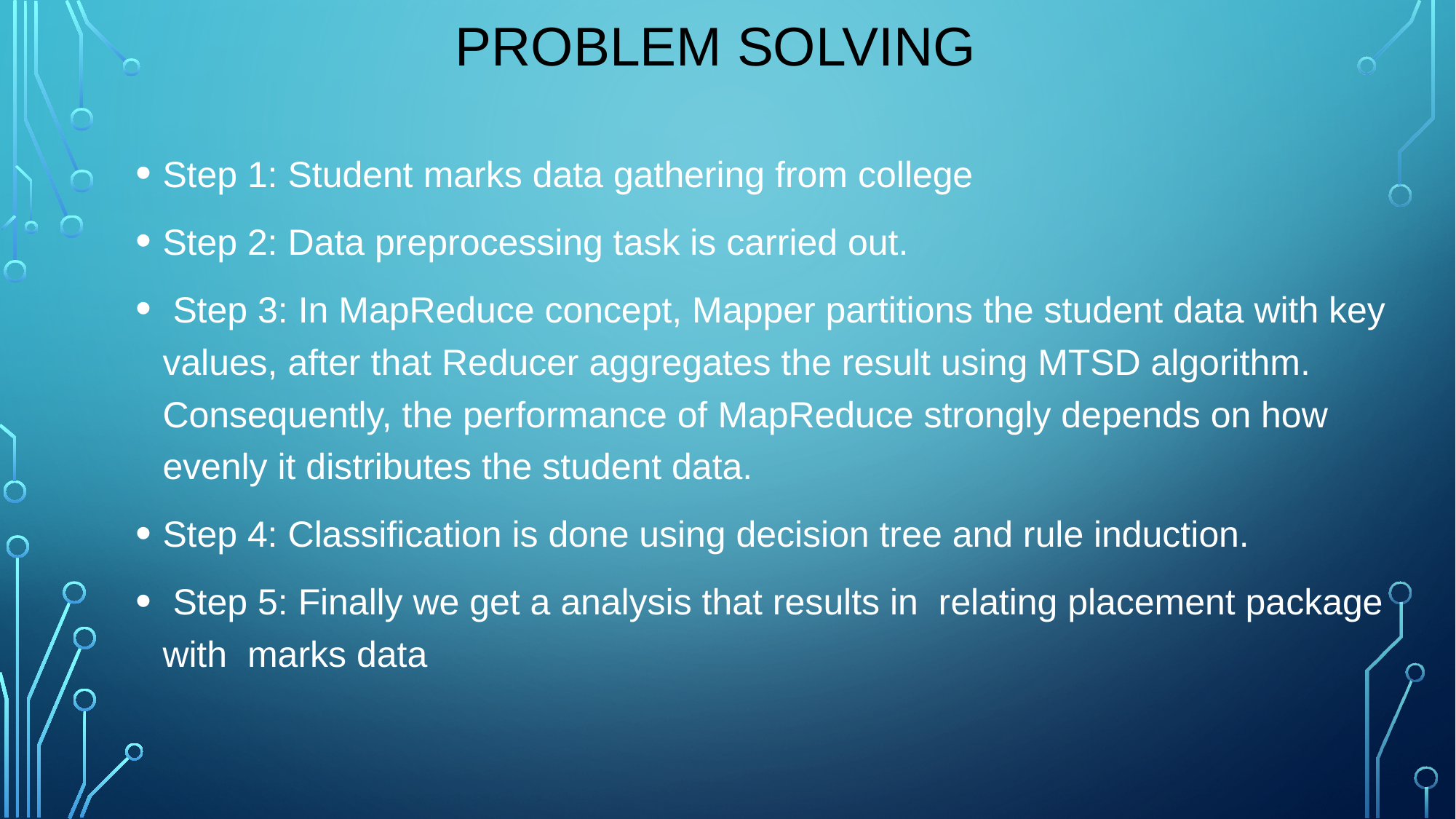

# Problem Solving
Step 1: Student marks data gathering from college
Step 2: Data preprocessing task is carried out.
 Step 3: In MapReduce concept, Mapper partitions the student data with key values, after that Reducer aggregates the result using MTSD algorithm. Consequently, the performance of MapReduce strongly depends on how evenly it distributes the student data.
Step 4: Classification is done using decision tree and rule induction.
 Step 5: Finally we get a analysis that results in  relating placement package with  marks data